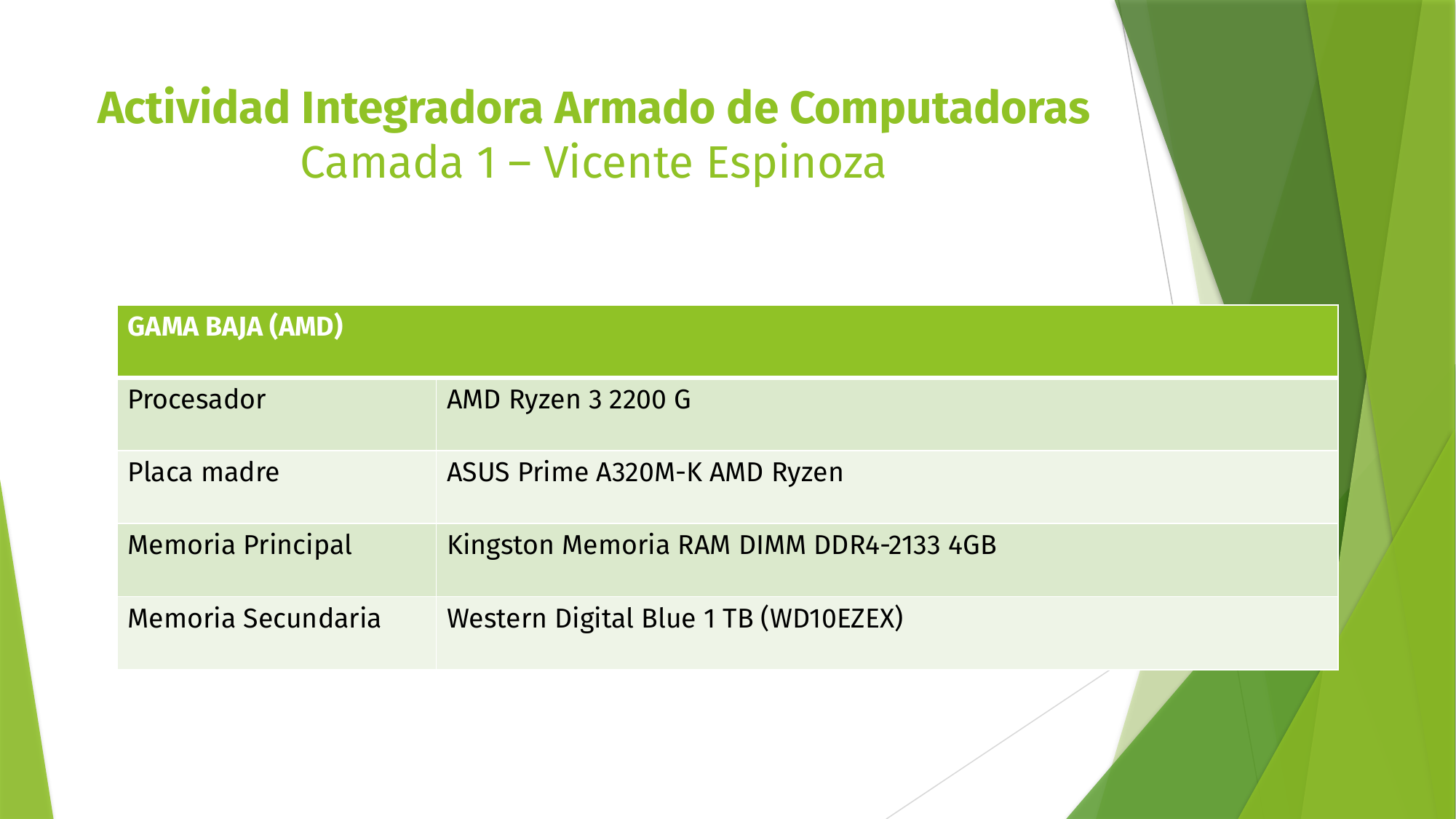

# Actividad Integradora Armado de Computadoras Camada 1 – Vicente Espinoza
| GAMA BAJA (AMD) |  |
| --- | --- |
| Procesador | AMD Ryzen 3 2200 G |
| Placa madre | ASUS Prime A320M-K AMD Ryzen |
| Memoria Principal | Kingston Memoria RAM DIMM DDR4-2133 4GB |
| Memoria Secundaria | Western Digital Blue 1 TB (WD10EZEX) |